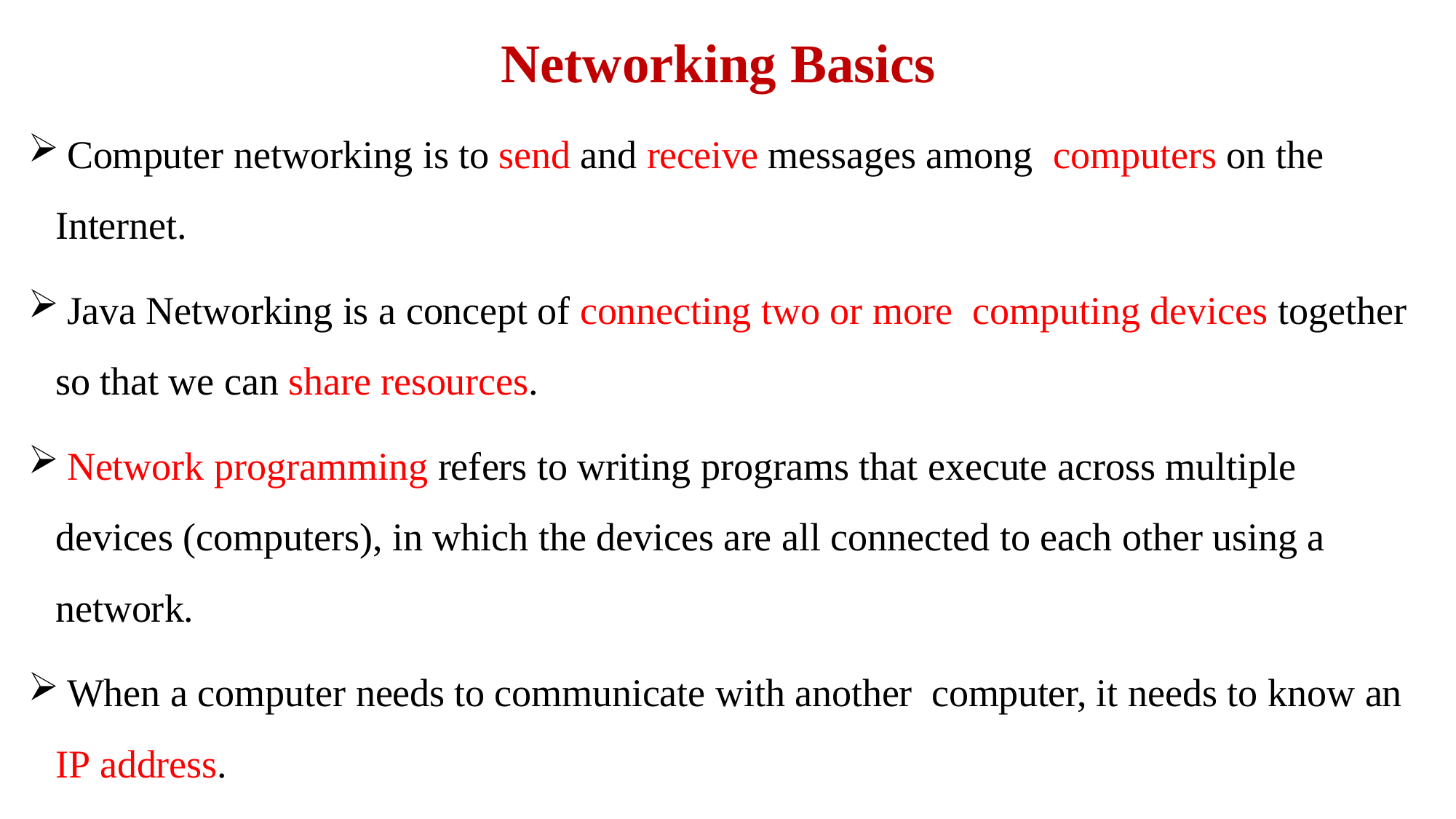

# Networking Basics
 Computer networking is to send and receive messages among  computers on the Internet.
 Java Networking is a concept of connecting two or more  computing devices together so that we can share resources.
 Network programming refers to writing programs that execute across multiple devices (computers), in which the devices are all connected to each other using a network.
 When a computer needs to communicate with another  computer, it needs to know an IP address.